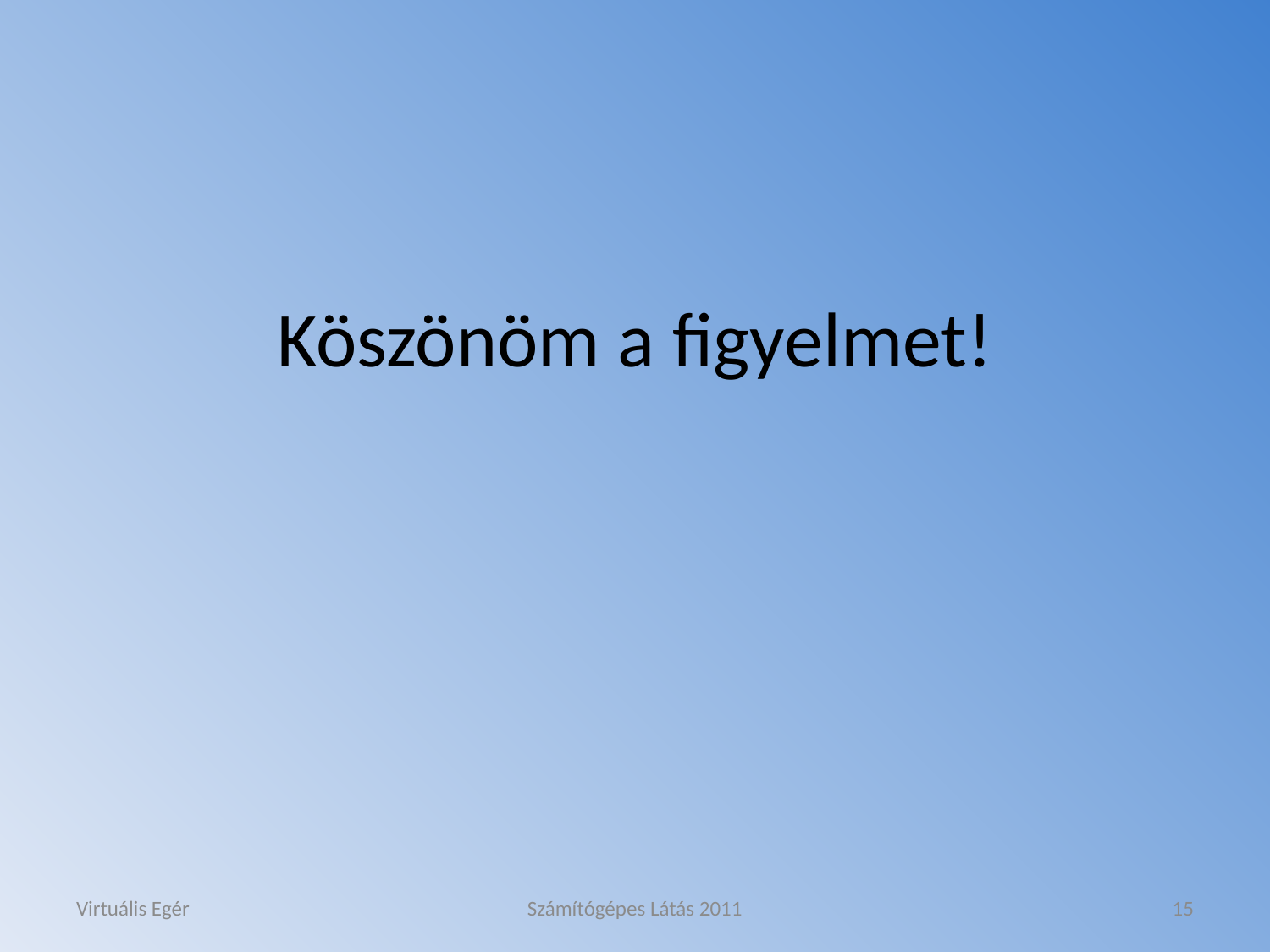

# Köszönöm a figyelmet!
Virtuális Egér
Számítógépes Látás 2011
15